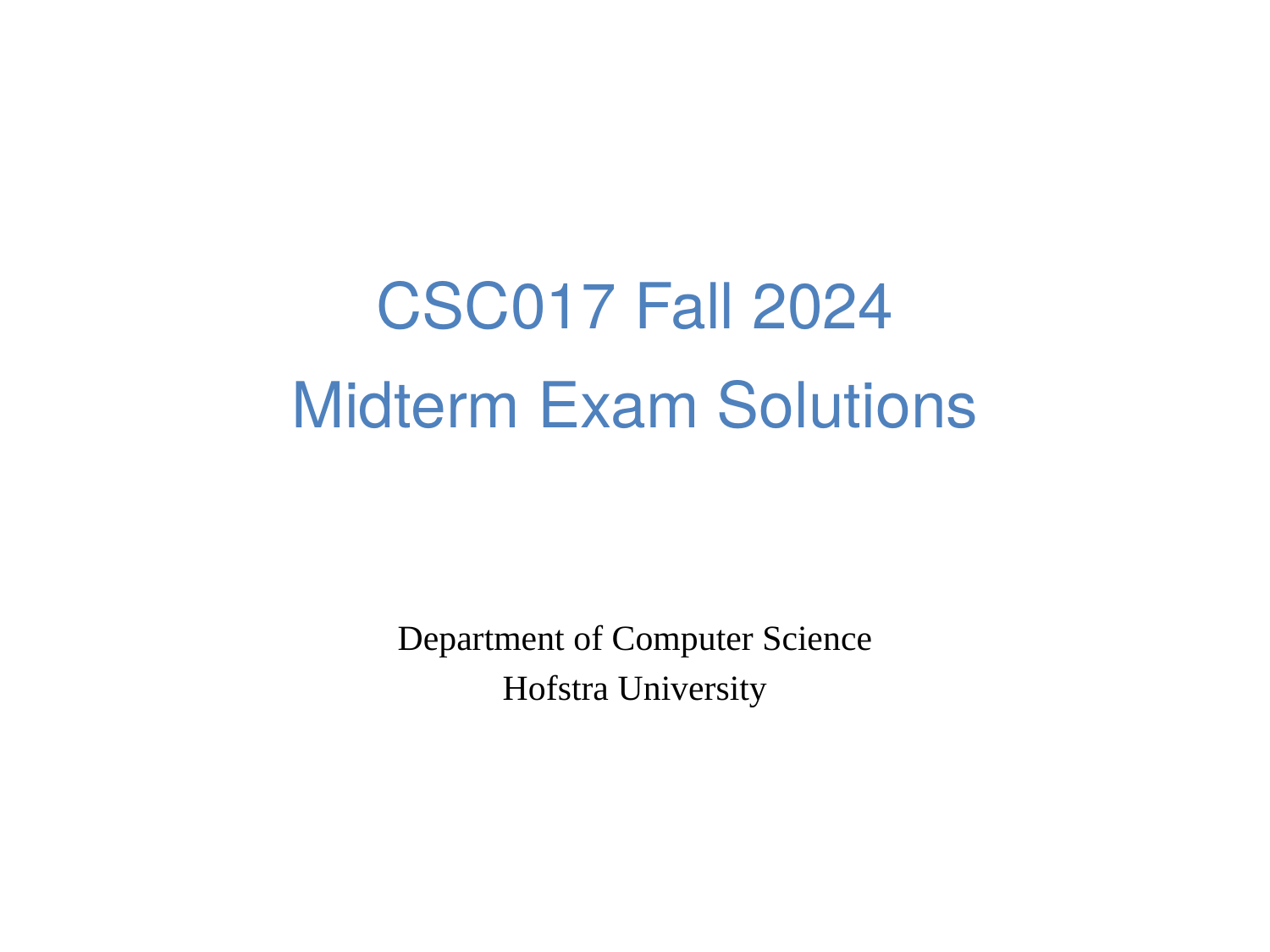

# CSC017 Fall 2024 Midterm Exam Solutions
Department of Computer Science
Hofstra University